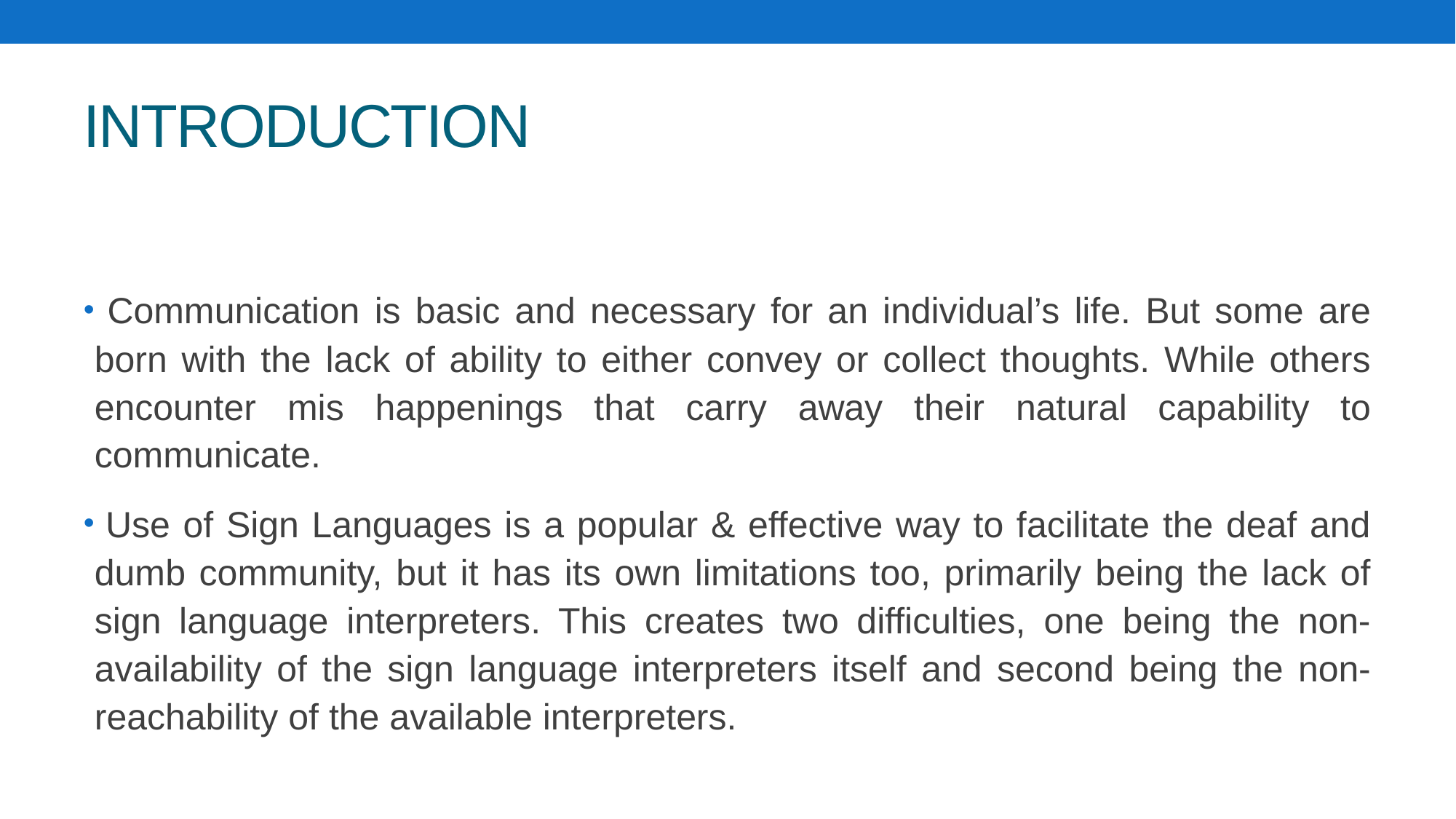

# INTRODUCTION
 Communication is basic and necessary for an individual’s life. But some are born with the lack of ability to either convey or collect thoughts. While others encounter mis happenings that carry away their natural capability to communicate.
 Use of Sign Languages is a popular & effective way to facilitate the deaf and dumb community, but it has its own limitations too, primarily being the lack of sign language interpreters. This creates two difficulties, one being the non-availability of the sign language interpreters itself and second being the non-reachability of the available interpreters.